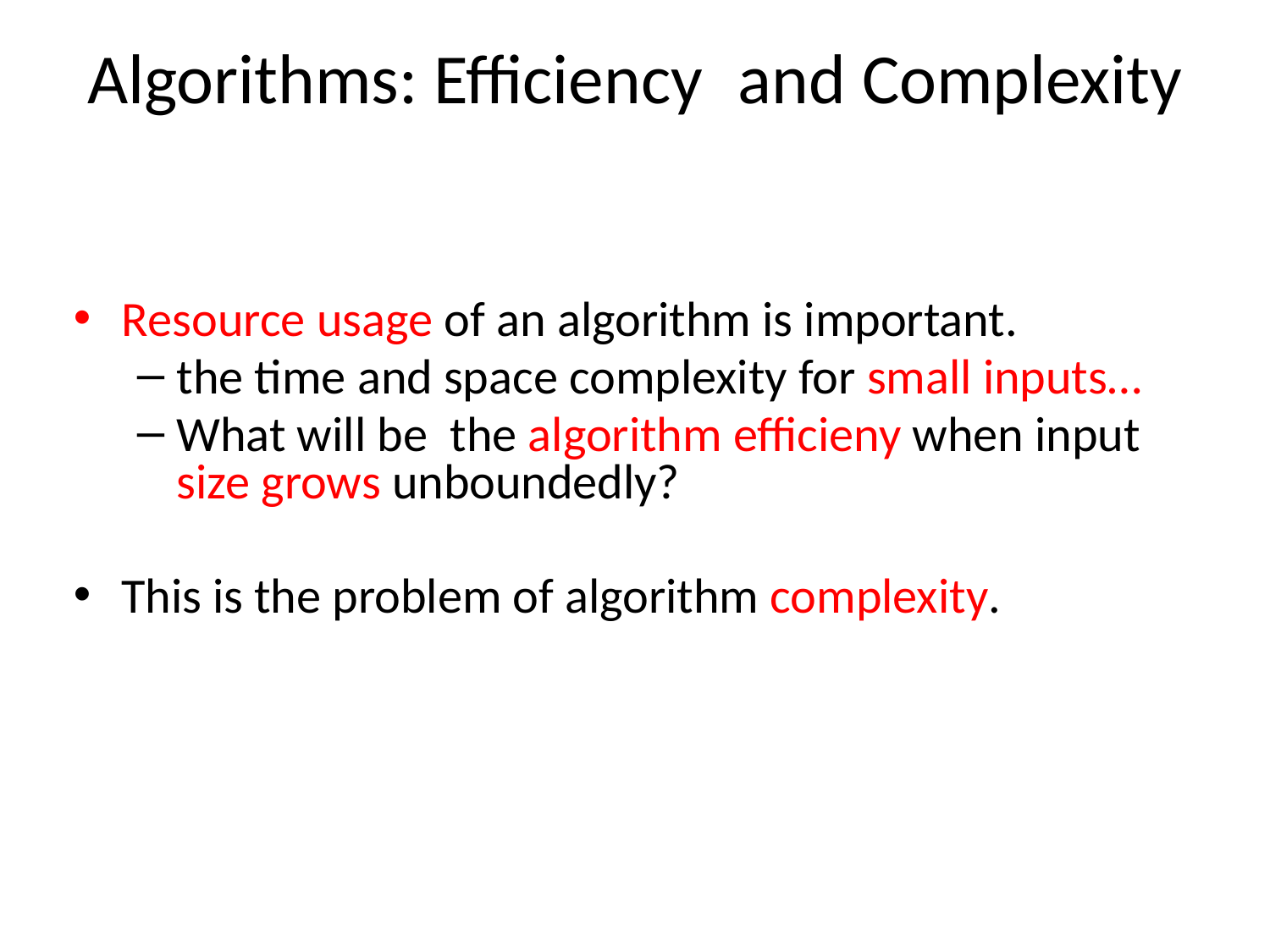

# Algorithms: Efficiency	 and Complexity

Resource usage of an algorithm is important.
the time and space complexity for small inputs…
What will be  the algorithm efficieny when input size grows unboundedly?

This is the problem of algorithm complexity.